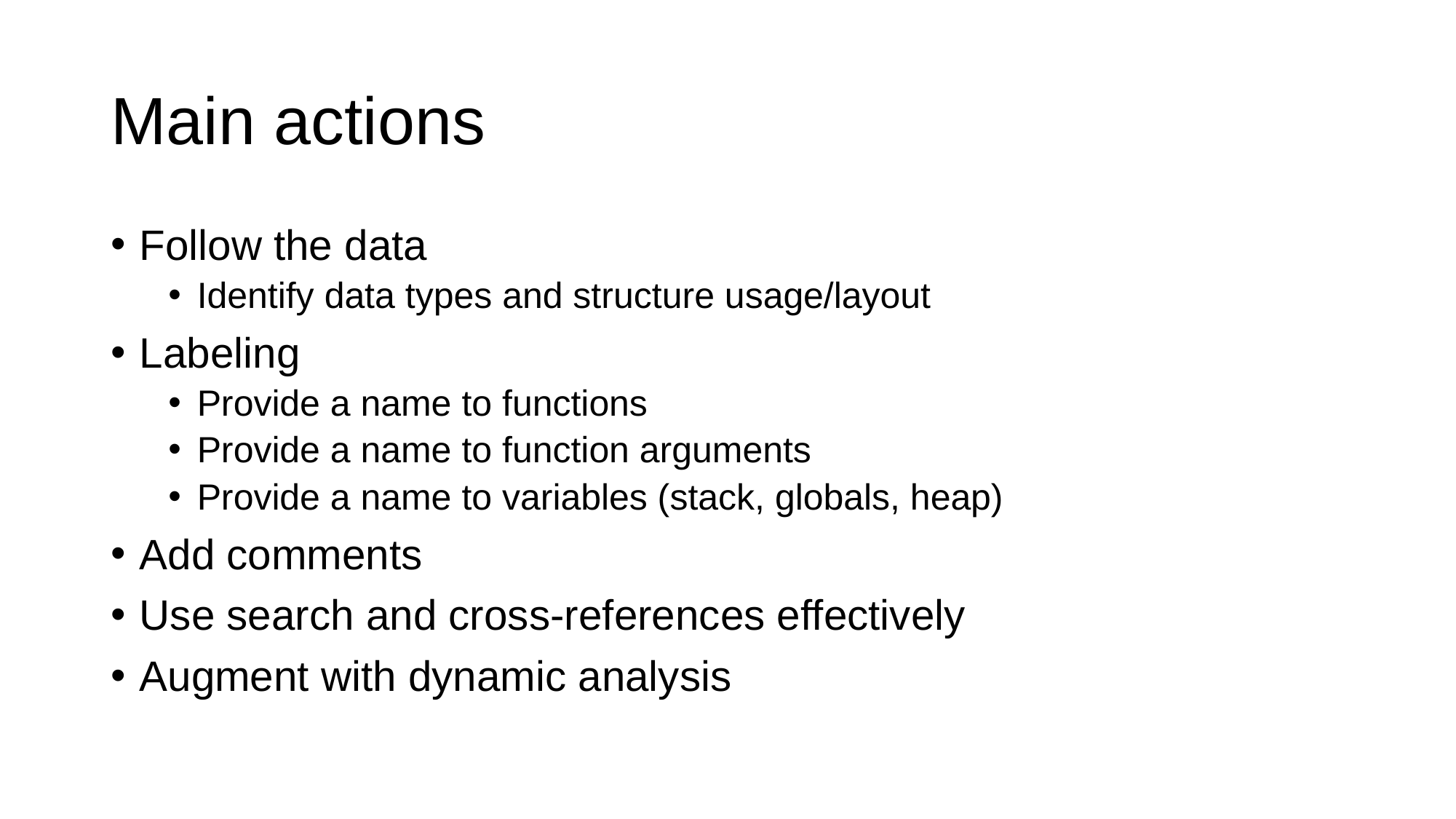

# Main actions
Follow the data
Identify data types and structure usage/layout
Labeling
Provide a name to functions
Provide a name to function arguments
Provide a name to variables (stack, globals, heap)
Add comments
Use search and cross-references effectively
Augment with dynamic analysis